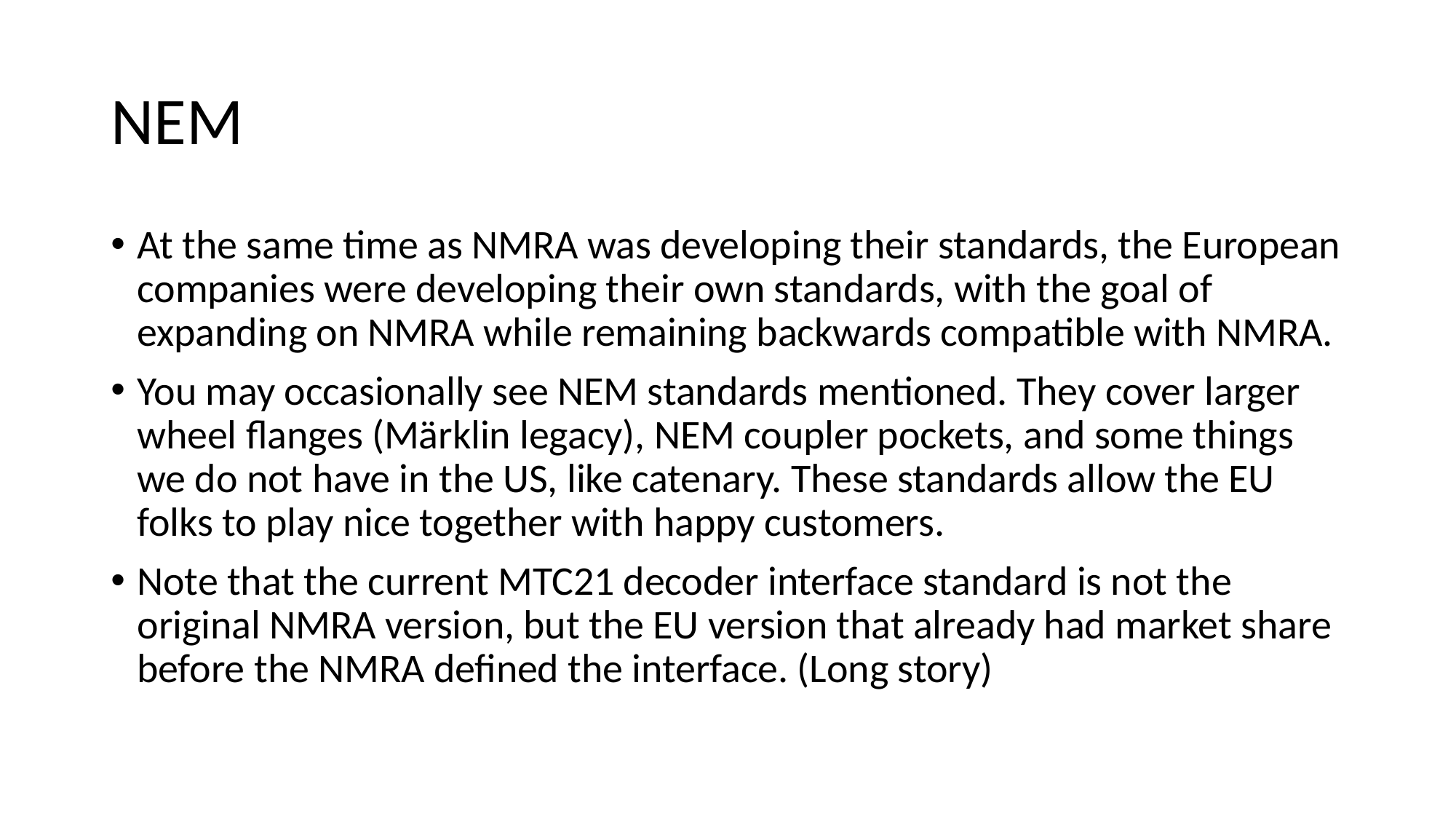

# NEM
At the same time as NMRA was developing their standards, the European companies were developing their own standards, with the goal of expanding on NMRA while remaining backwards compatible with NMRA.
You may occasionally see NEM standards mentioned. They cover larger wheel flanges (Märklin legacy), NEM coupler pockets, and some things we do not have in the US, like catenary. These standards allow the EU folks to play nice together with happy customers.
Note that the current MTC21 decoder interface standard is not the original NMRA version, but the EU version that already had market share before the NMRA defined the interface. (Long story)